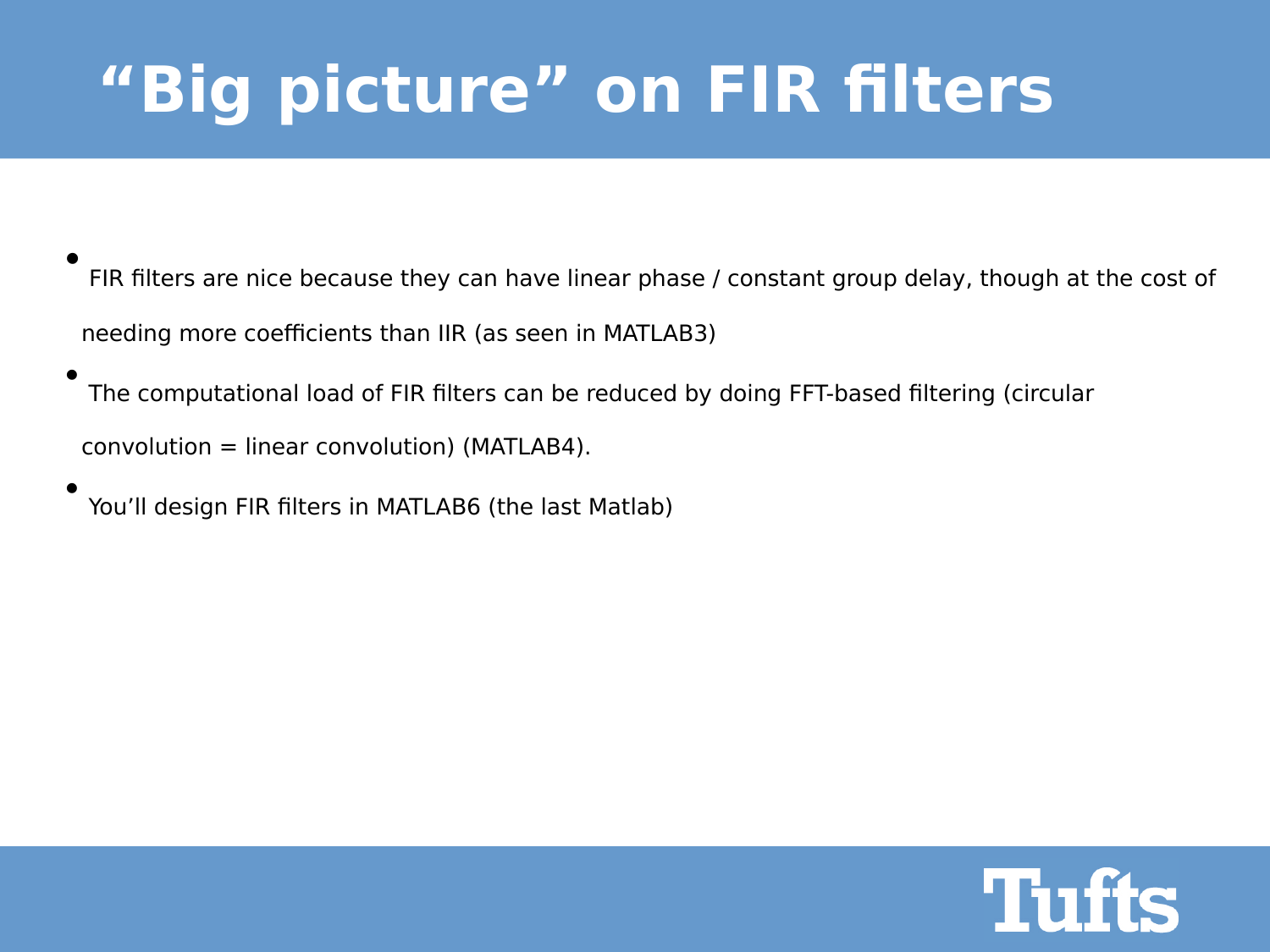

# “Big picture” on FIR filters
 FIR filters are nice because they can have linear phase / constant group delay, though at the cost of needing more coefficients than IIR (as seen in MATLAB3)
 The computational load of FIR filters can be reduced by doing FFT-based filtering (circular convolution = linear convolution) (MATLAB4).
 You’ll design FIR filters in MATLAB6 (the last Matlab)